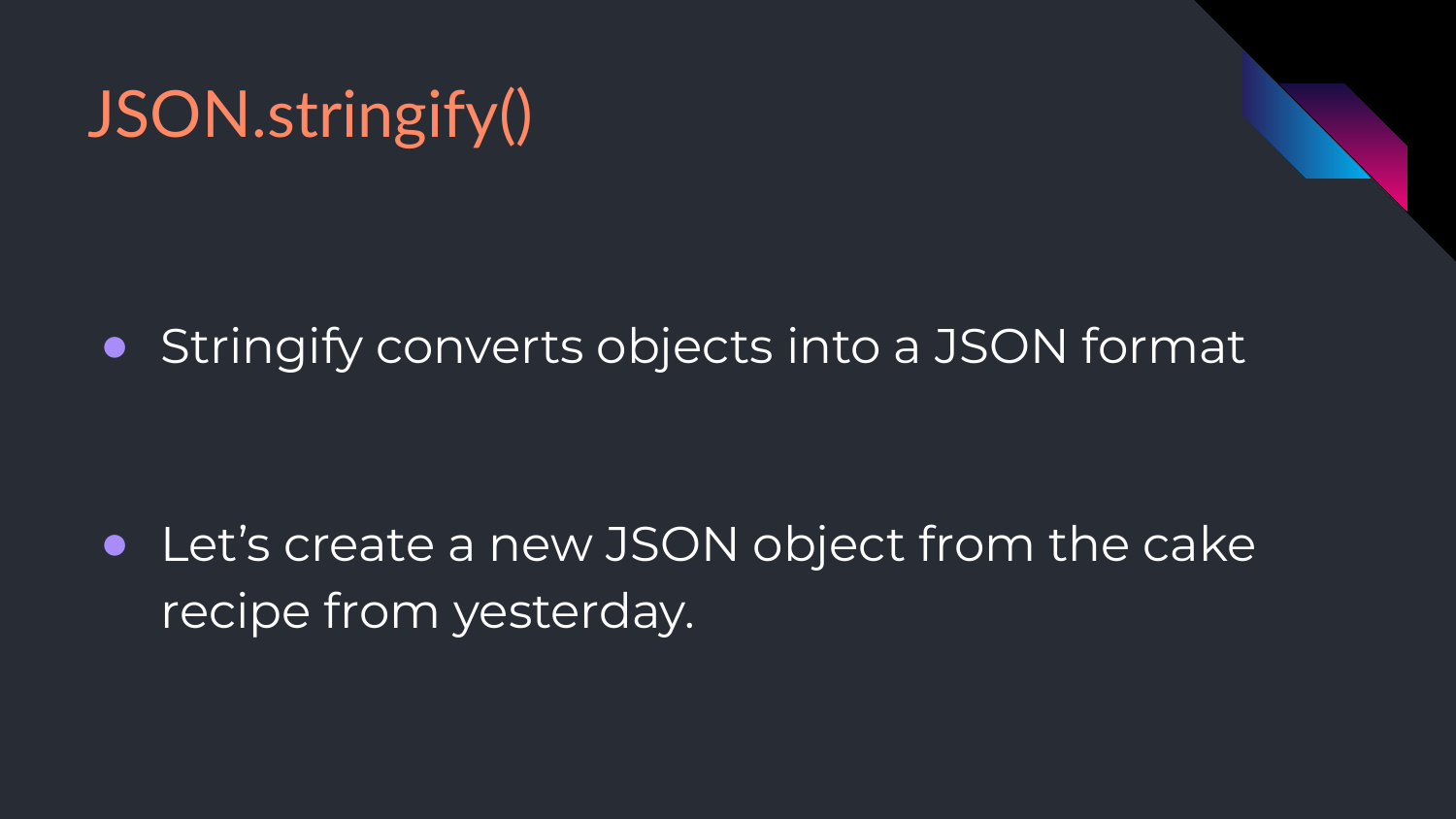

# JSON.stringify()
Stringify converts objects into a JSON format

Let’s create a new JSON object from the cake recipe from yesterday.